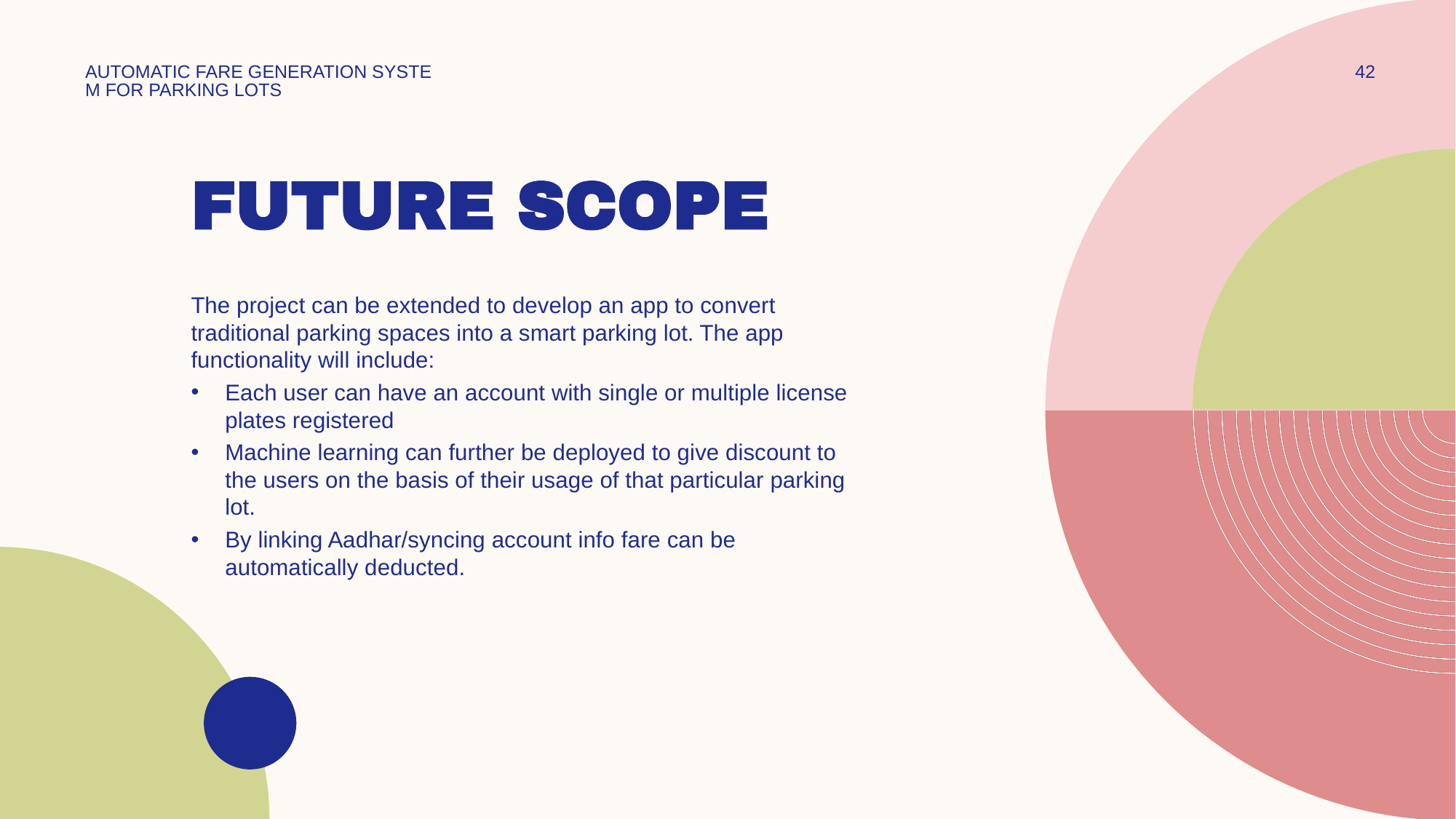

AUTOMATIC FARE GENERATION SYSTEM FOR PARKING LOTS
42
# Future scope
The project can be extended to develop an app to convert traditional parking spaces into a smart parking lot. The app functionality will include:
Each user can have an account with single or multiple license plates registered
Machine learning can further be deployed to give discount to the users on the basis of their usage of that particular parking lot.
By linking Aadhar/syncing account info fare can be automatically deducted.